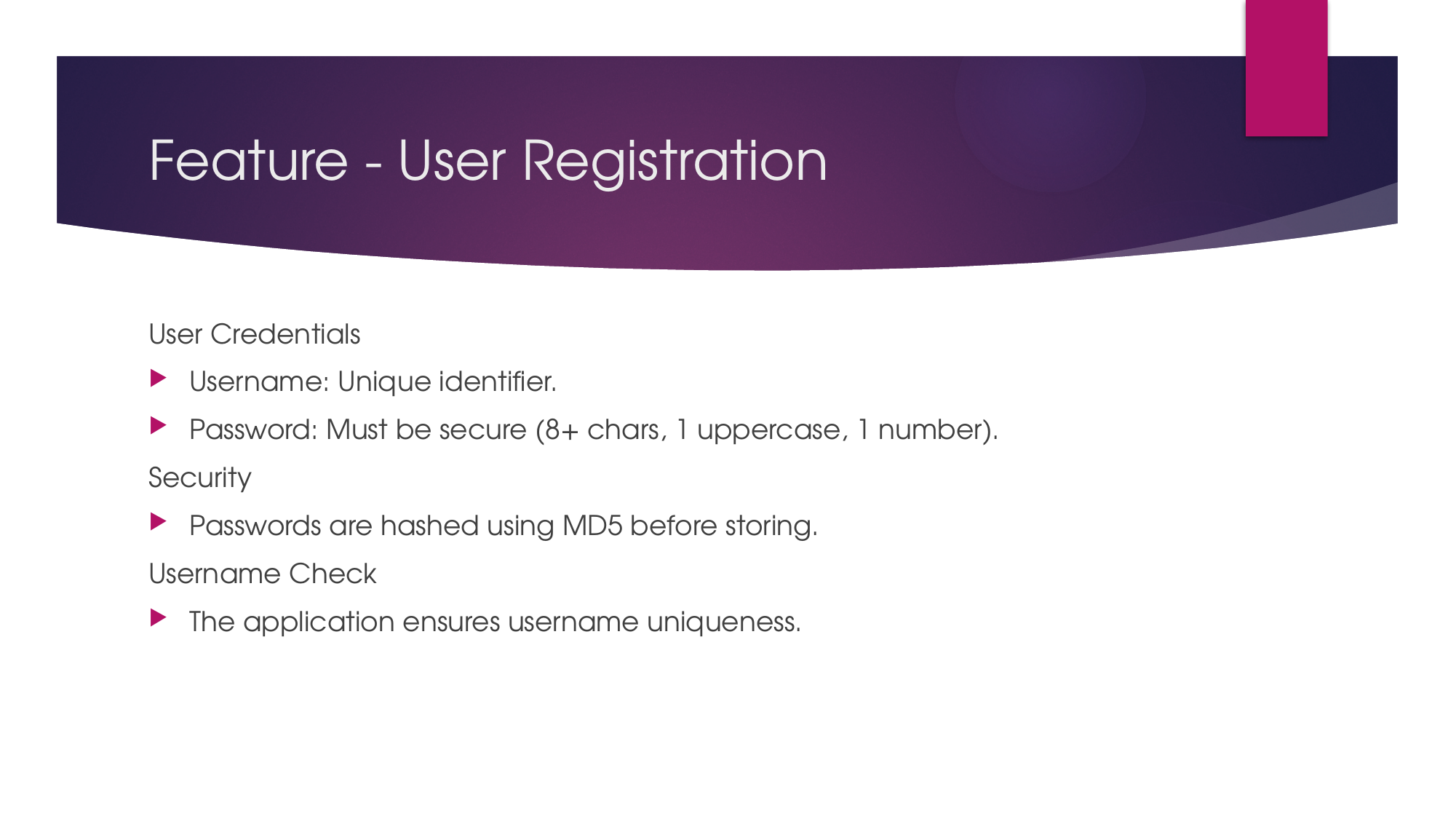

# Feature - User Registration
User Credentials
Username: Unique identifier.
Password: Must be secure (8+ chars, 1 uppercase, 1 number).
Security
Passwords are hashed using MD5 before storing.
Username Check
The application ensures username uniqueness.